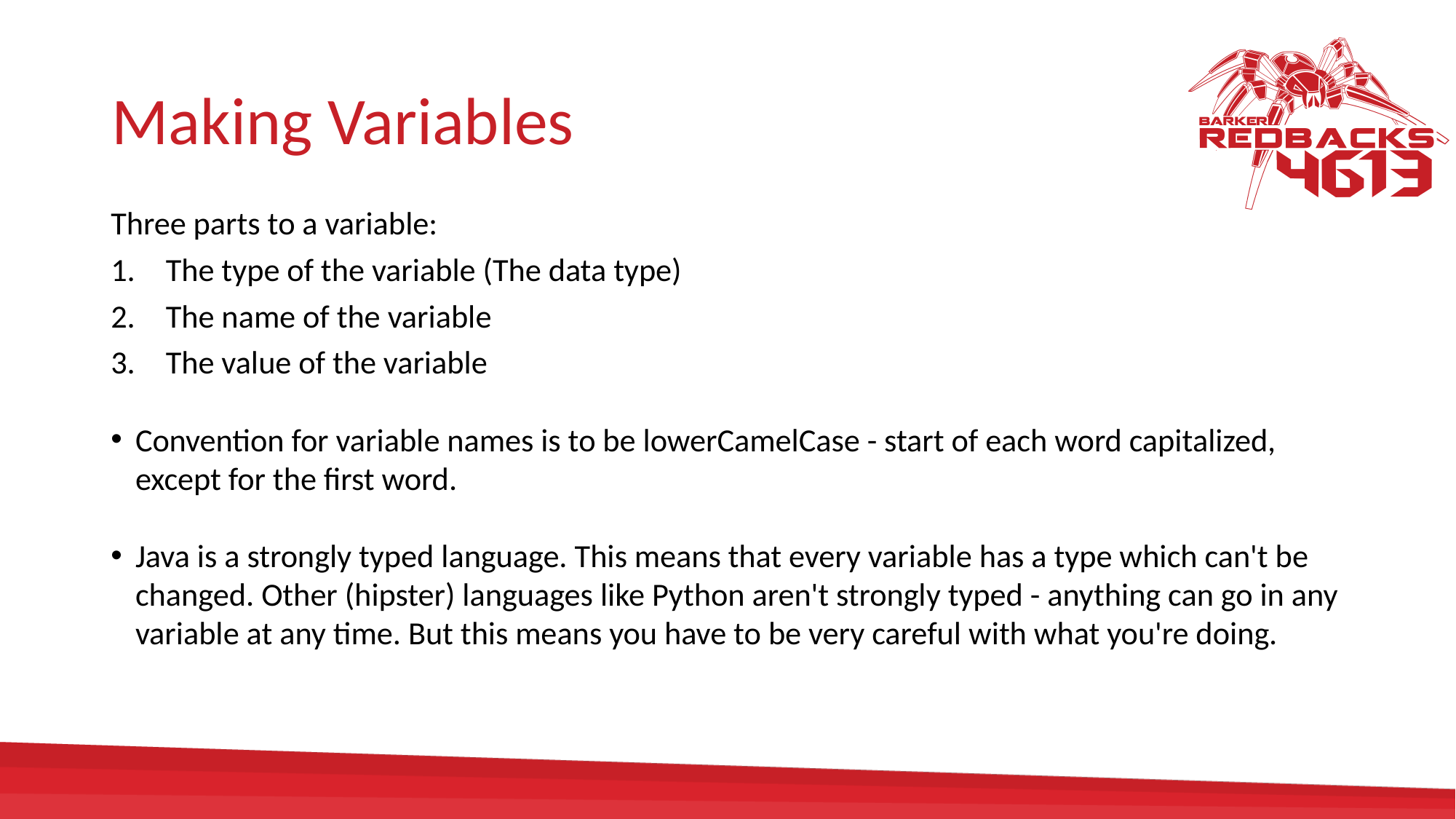

# Making Variables
Three parts to a variable:
The type of the variable (The data type)
The name of the variable
The value of the variable

Convention for variable names is to be lowerCamelCase - start of each word capitalized, except for the first word.

Java is a strongly typed language. This means that every variable has a type which can't be changed. Other (hipster) languages like Python aren't strongly typed - anything can go in any variable at any time. But this means you have to be very careful with what you're doing.